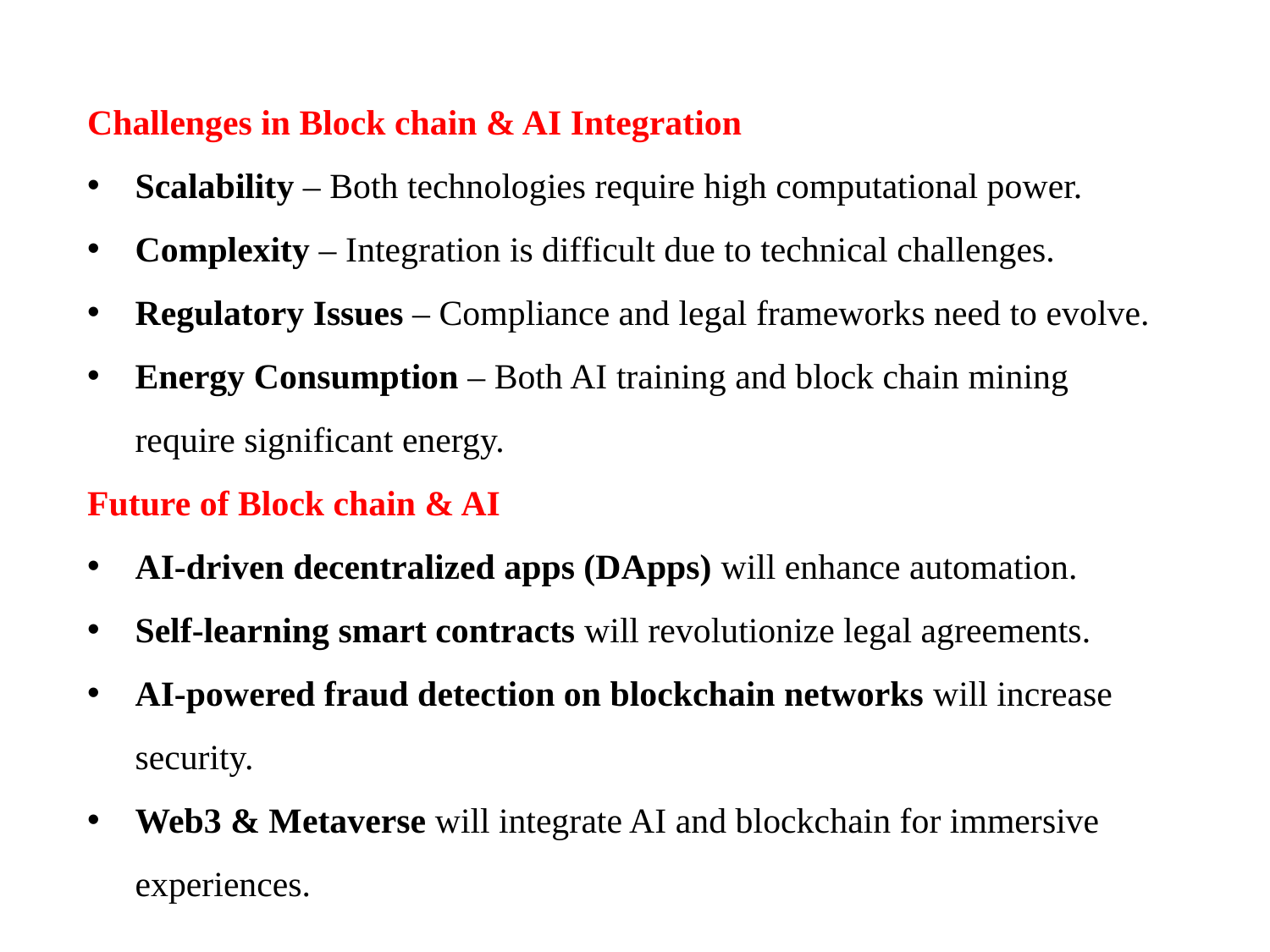

Challenges in Block chain & AI Integration
Scalability – Both technologies require high computational power.
Complexity – Integration is difficult due to technical challenges.
Regulatory Issues – Compliance and legal frameworks need to evolve.
Energy Consumption – Both AI training and block chain mining require significant energy.
Future of Block chain & AI
AI-driven decentralized apps (DApps) will enhance automation.
Self-learning smart contracts will revolutionize legal agreements.
AI-powered fraud detection on blockchain networks will increase security.
Web3 & Metaverse will integrate AI and blockchain for immersive experiences.